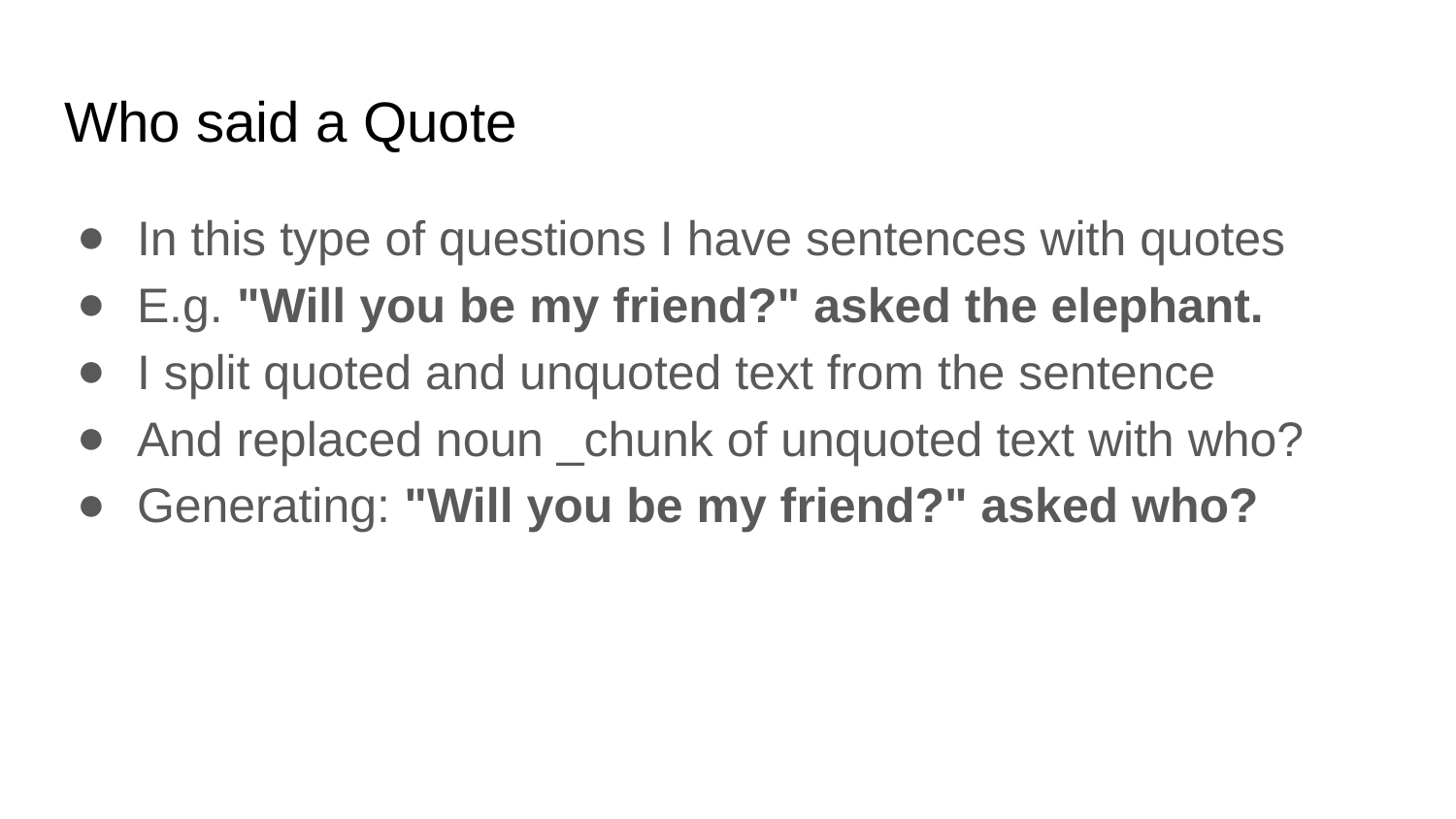

# Who said a Quote
In this type of questions I have sentences with quotes
E.g. "Will you be my friend?" asked the elephant.
I split quoted and unquoted text from the sentence
And replaced noun _chunk of unquoted text with who?
Generating: "Will you be my friend?" asked who?